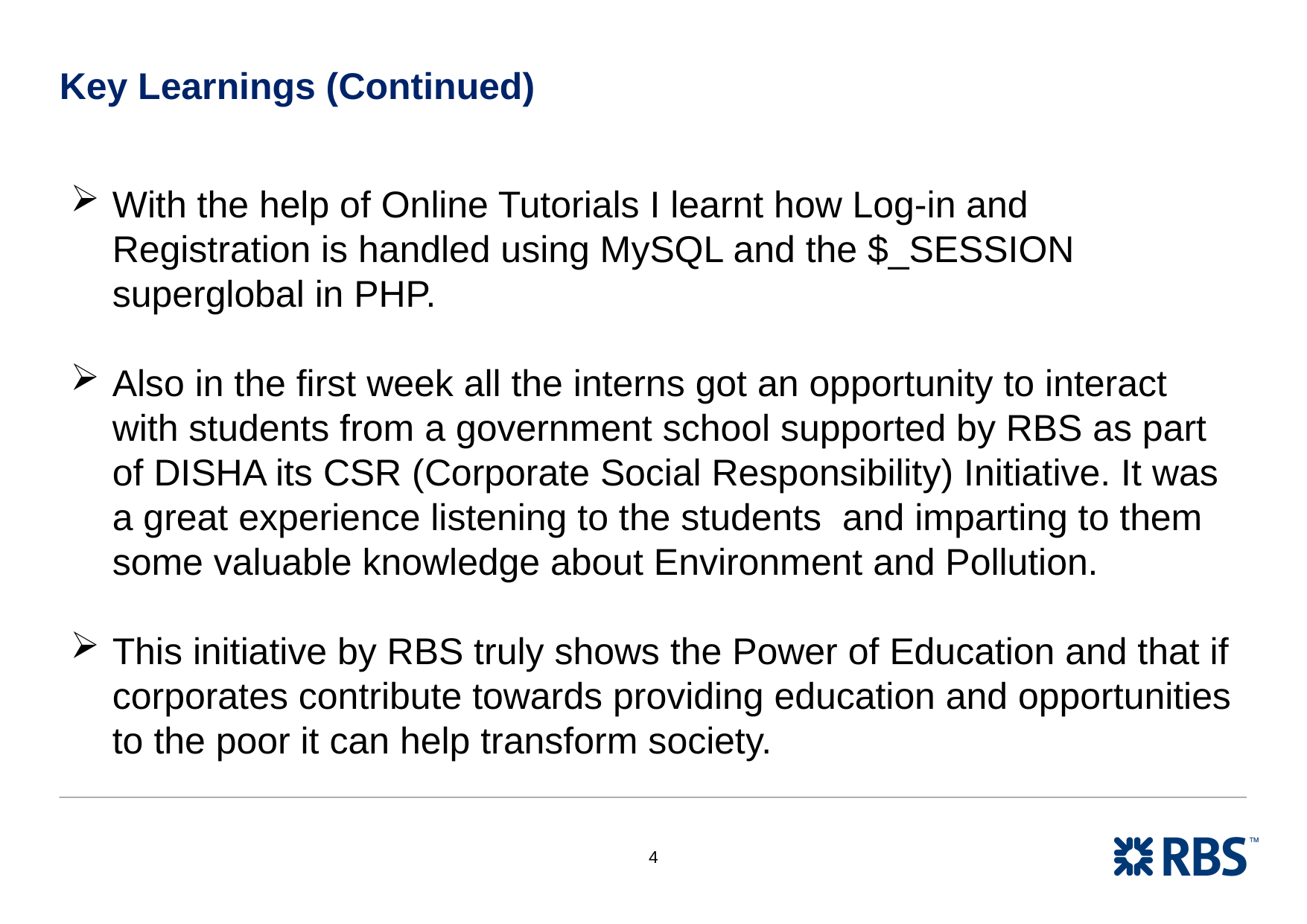

Key Learnings (Continued)
With the help of Online Tutorials I learnt how Log-in and Registration is handled using MySQL and the $_SESSION superglobal in PHP.

Also in the first week all the interns got an opportunity to interact with students from a government school supported by RBS as part of DISHA its CSR (Corporate Social Responsibility) Initiative. It was a great experience listening to the students  and imparting to them some valuable knowledge about Environment and Pollution.

This initiative by RBS truly shows the Power of Education and that if corporates contribute towards providing education and opportunities to the poor it can help transform society.
4